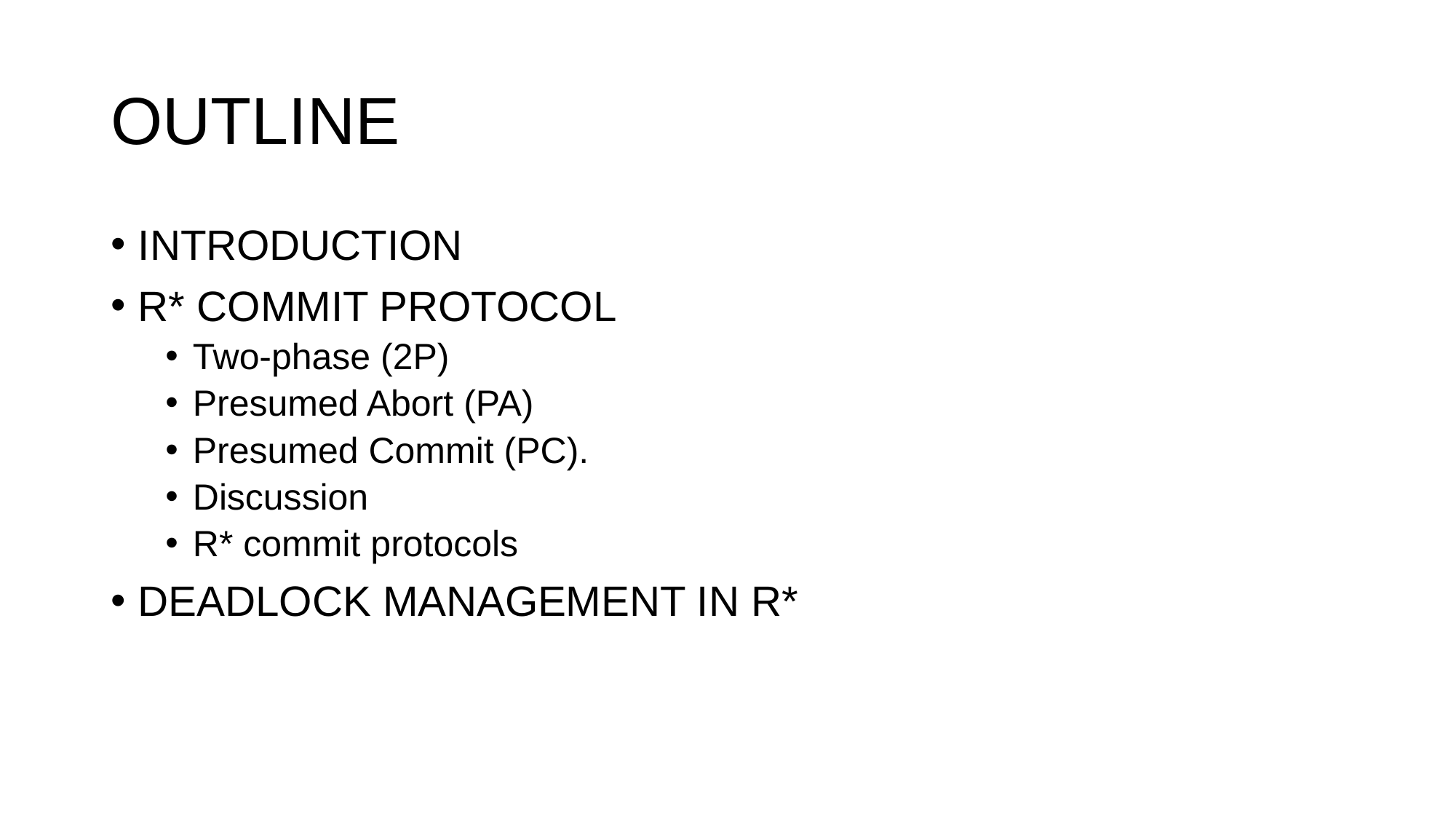

# OUTLINE
INTRODUCTION
R* COMMIT PROTOCOL
Two-phase (2P)
Presumed Abort (PA)
Presumed Commit (PC).
Discussion
R* commit protocols
DEADLOCK MANAGEMENT IN R*